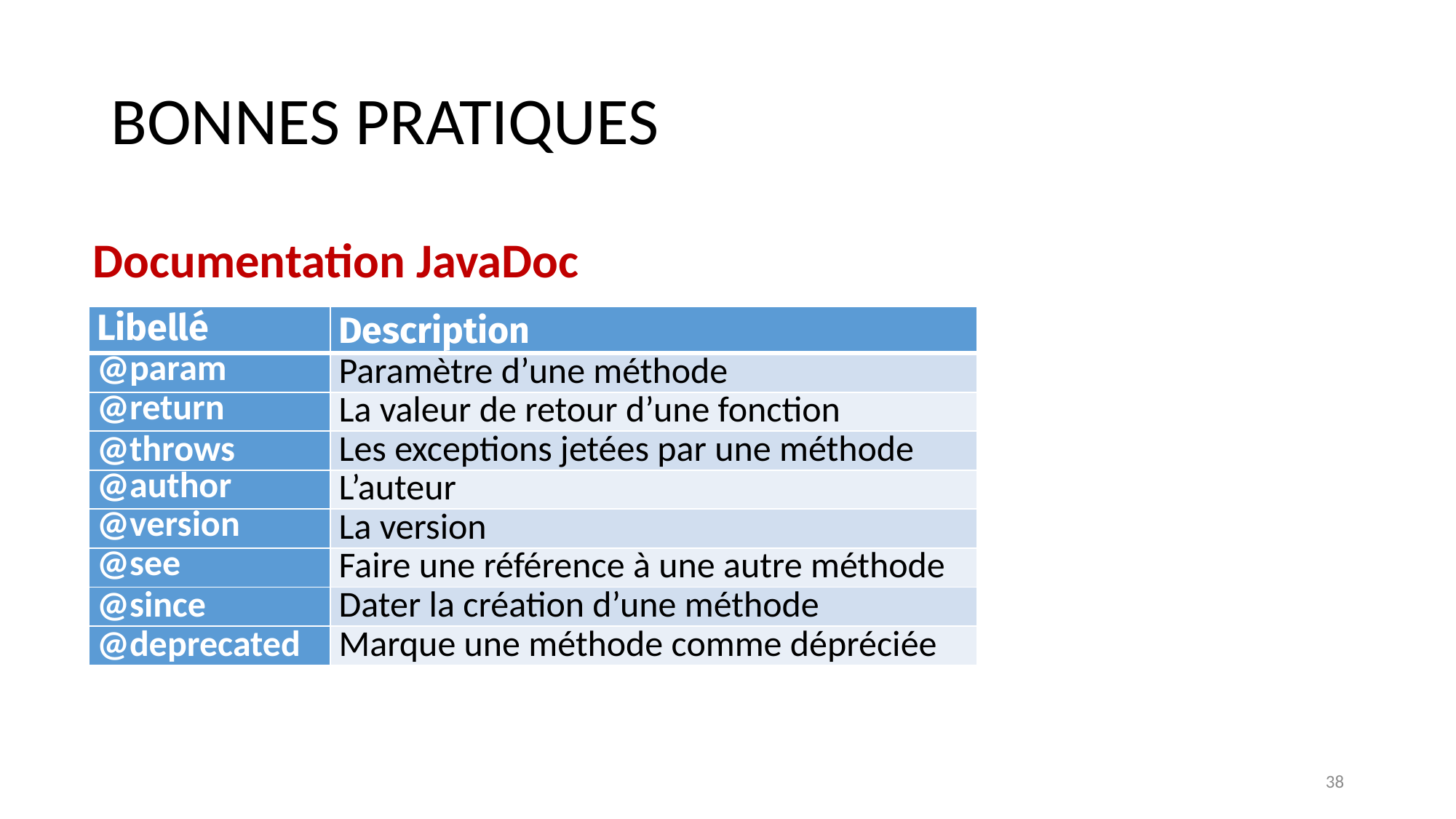

# BONNES PRATIQUES
Documentation JavaDoc

| Libellé | Description |
| --- | --- |
| @param | Paramètre d’une méthode |
| @return | La valeur de retour d’une fonction |
| @throws | Les exceptions jetées par une méthode |
| @author | L’auteur |
| @version | La version |
| @see | Faire une référence à une autre méthode |
| @since | Dater la création d’une méthode |
| @deprecated | Marque une méthode comme dépréciée |
38